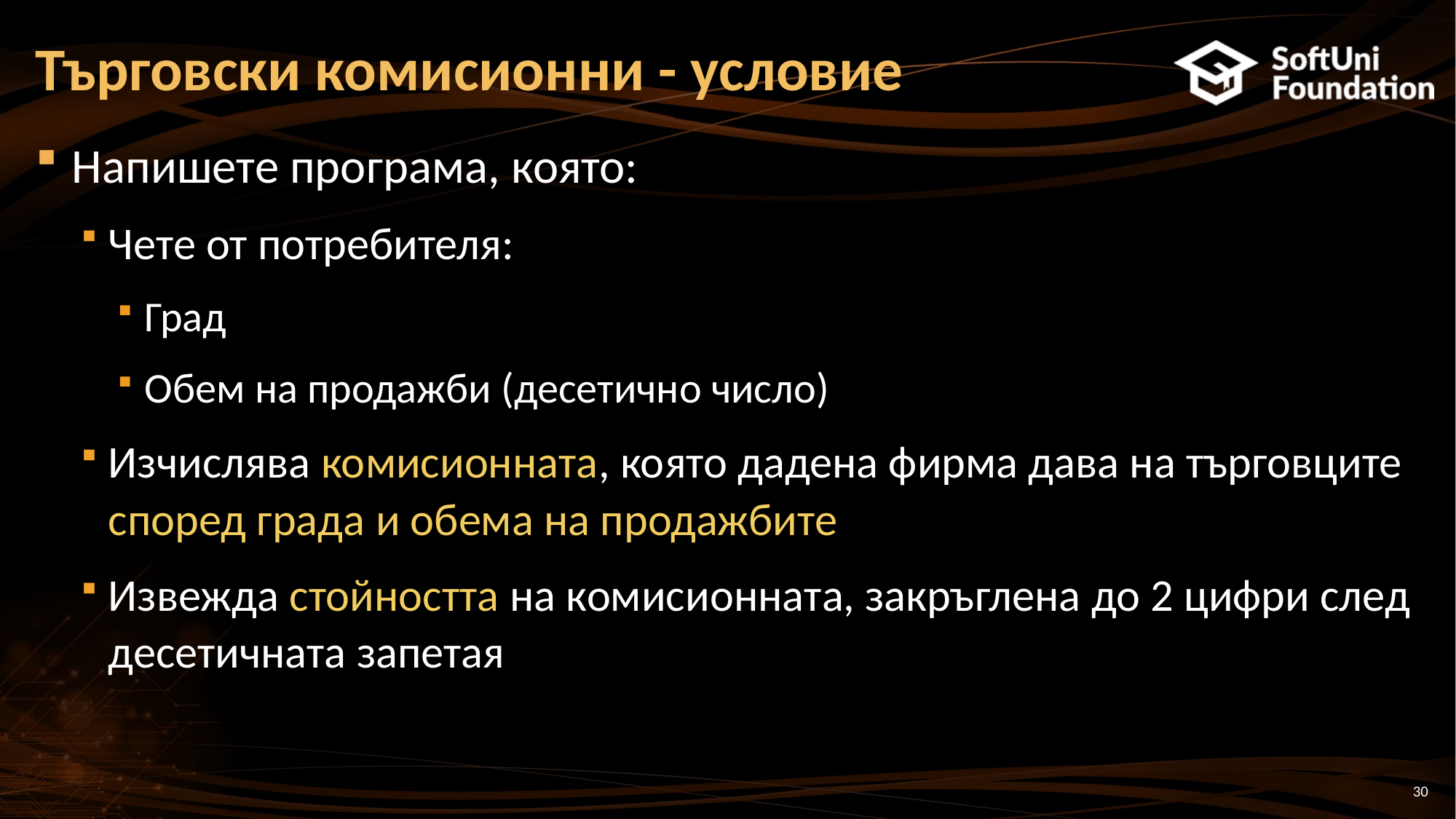

# Търговски комисионни - условие
Напишете програма, която:
Чете от потребителя:
Град
Обем на продажби (десетично число)
Изчислява комисионната, която дадена фирма дава на търговците според града и обема на продажбите
Извежда стойността на комисионната, закръглена до 2 цифри след десетичната запетая
30